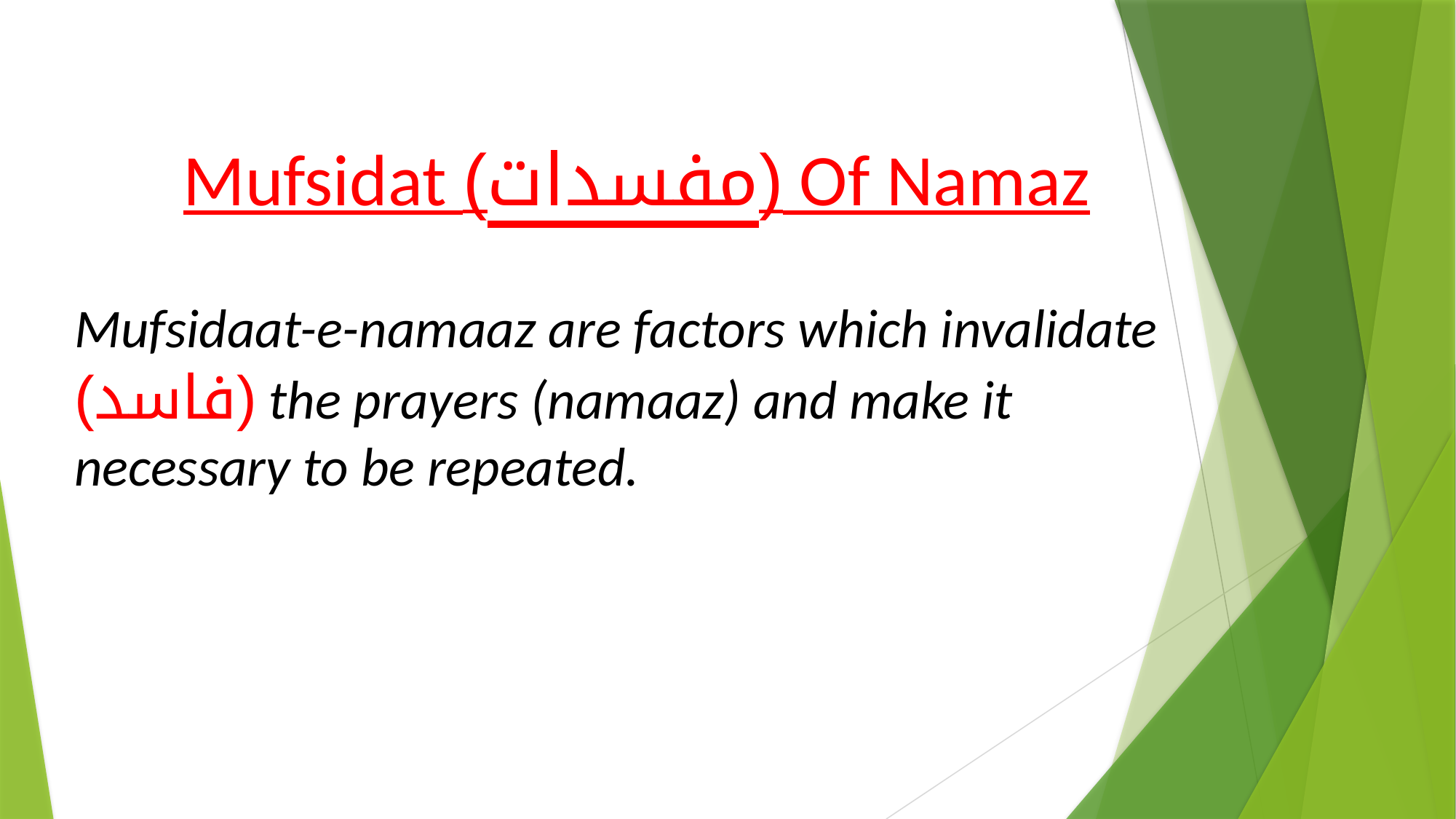

Mufsidat (مفسدات) Of Namaz

Mufsidaat-e-namaaz are factors which invalidate
(فاسد) the prayers (namaaz) and make it necessary to be repeated.